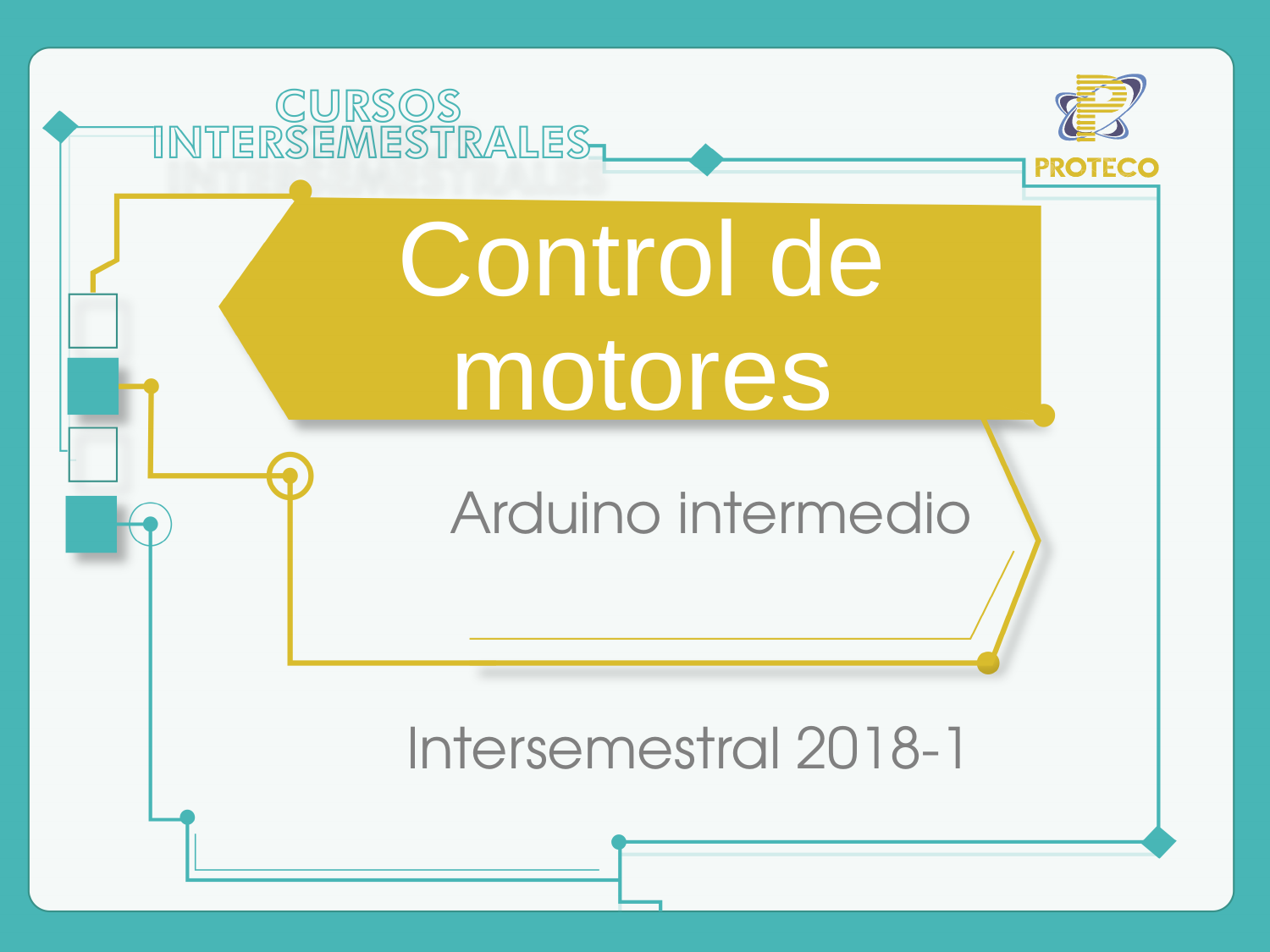

# Control de motores
Arduino intermedio
Intersemestral 2018-1